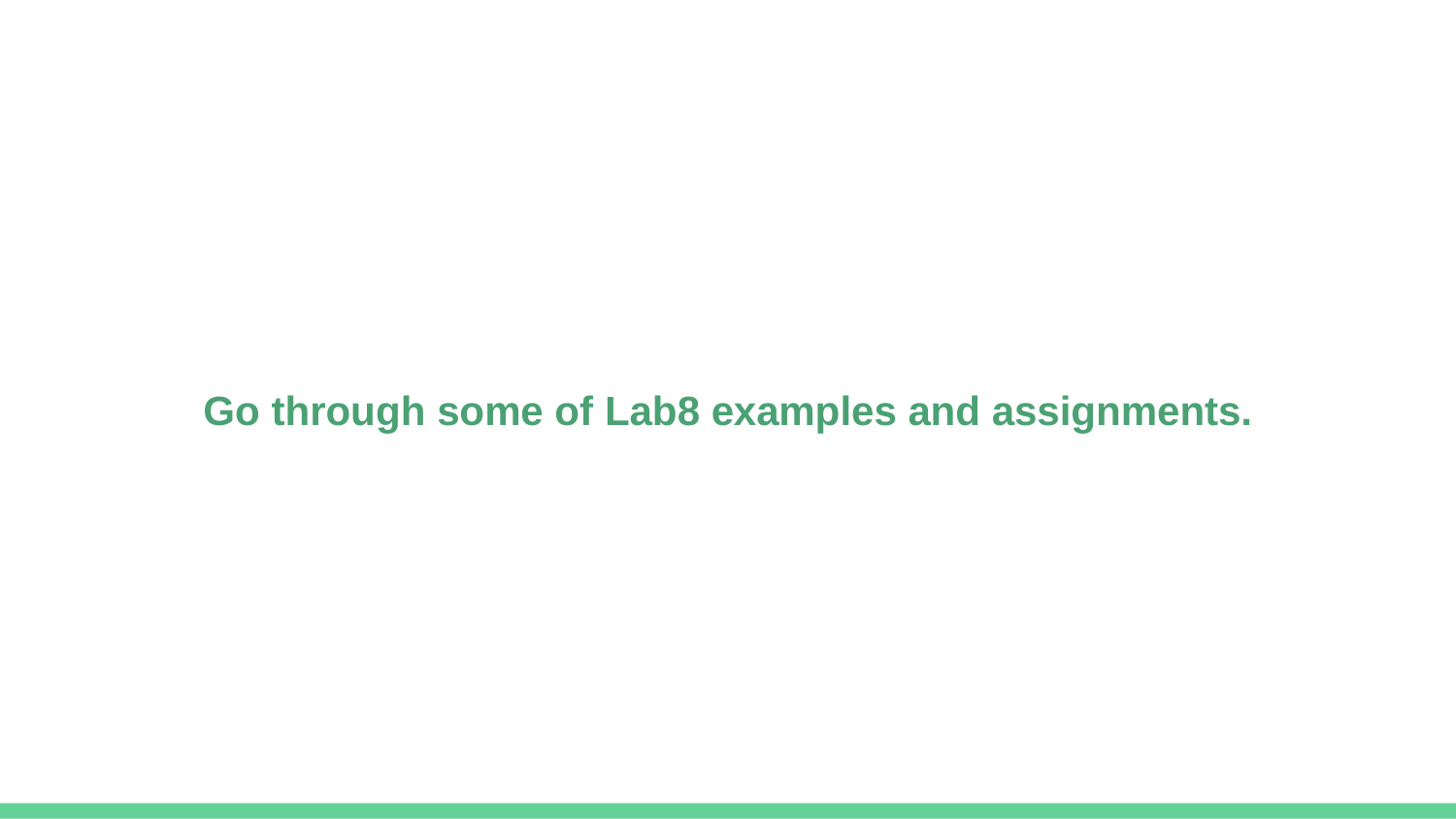

# Go through some of Lab8 examples and assignments.